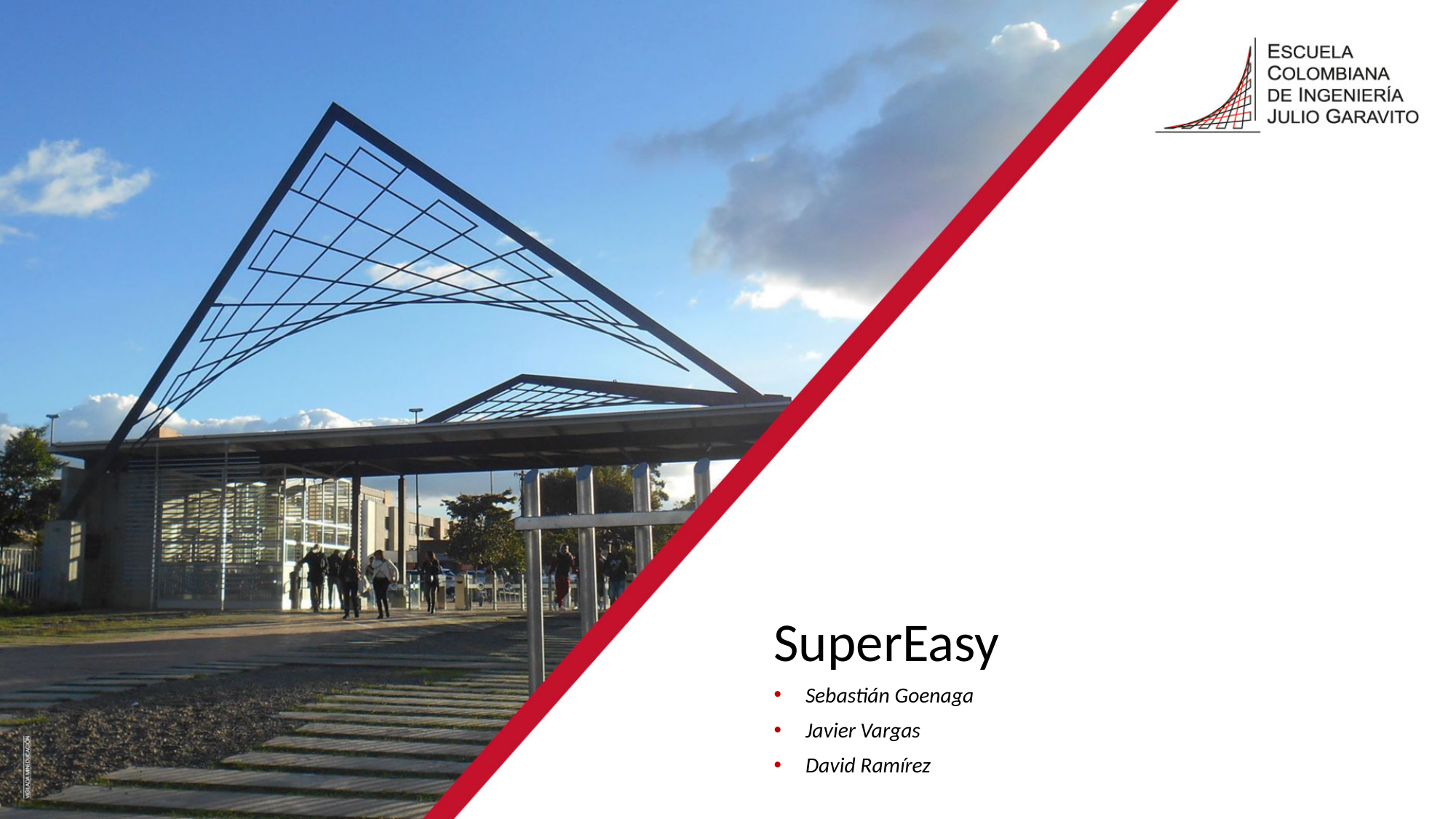

# SuperEasy
Sebastián Goenaga
Javier Vargas
David Ramírez